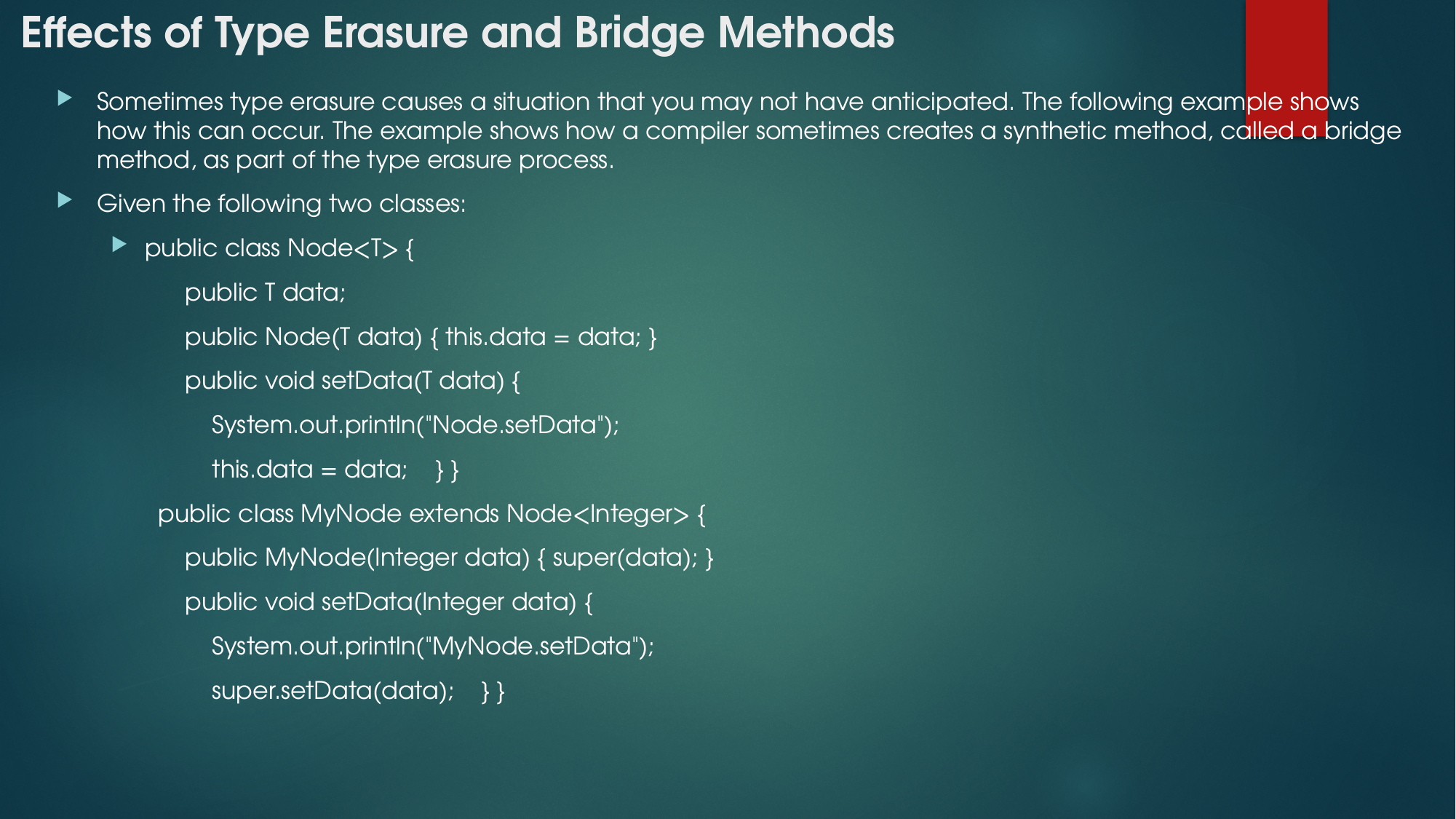

# Effects of Type Erasure and Bridge Methods
Sometimes type erasure causes a situation that you may not have anticipated. The following example shows how this can occur. The example shows how a compiler sometimes creates a synthetic method, called a bridge method, as part of the type erasure process.
Given the following two classes:
public class Node<T> {
    public T data;
    public Node(T data) { this.data = data; }
    public void setData(T data) {
        System.out.println("Node.setData");
        this.data = data;    } }
public class MyNode extends Node<Integer> {
    public MyNode(Integer data) { super(data); }
    public void setData(Integer data) {
        System.out.println("MyNode.setData");
        super.setData(data);    } }